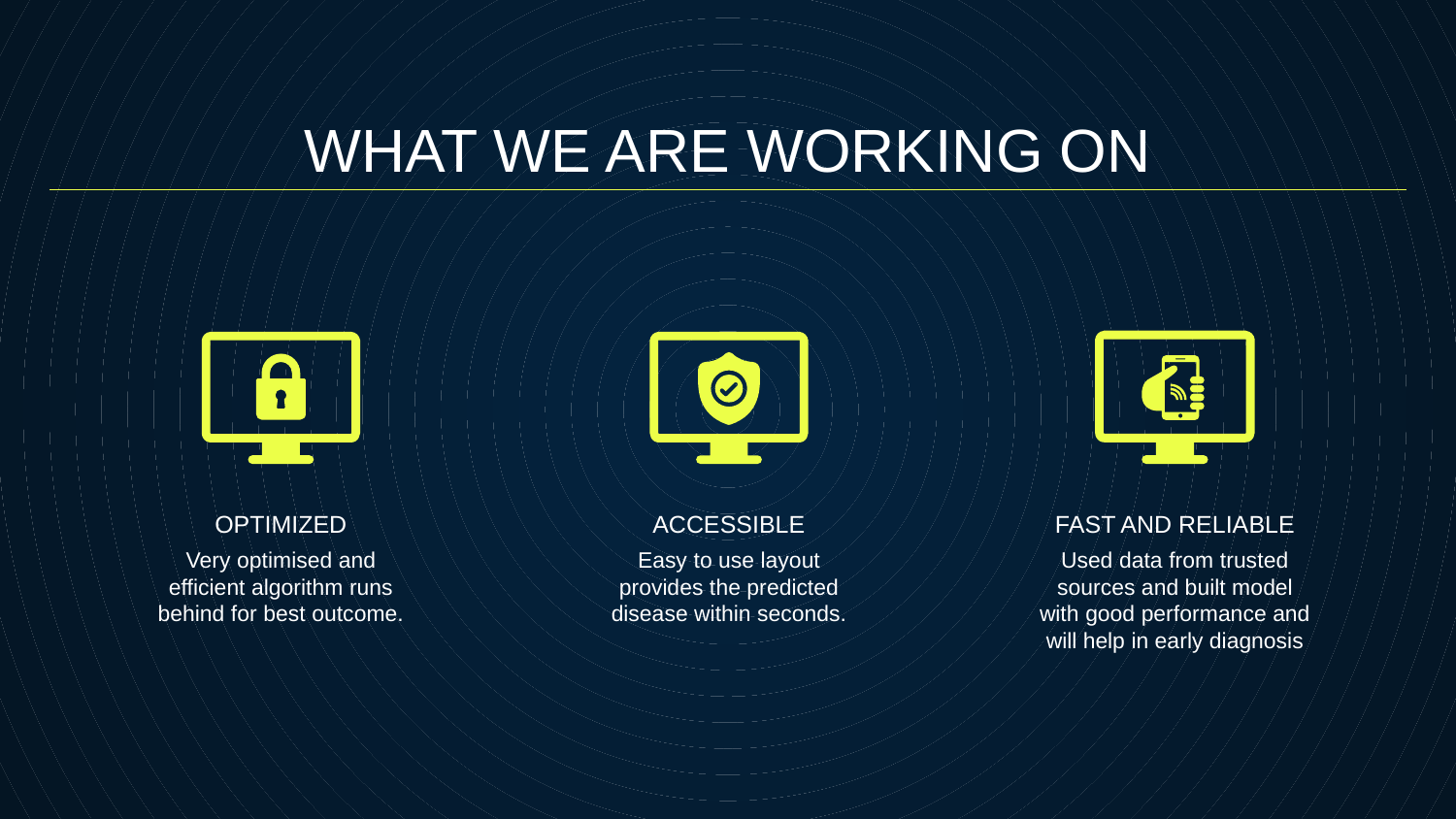

WHAT WE ARE WORKING ON

# OPTIMIZED
ACCESSIBLE
FAST AND RELIABLE
Easy to use layout provides the predicted disease within seconds.
Used data from trusted sources and built model with good performance and will help in early diagnosis
Very optimised and efficient algorithm runs behind for best outcome.